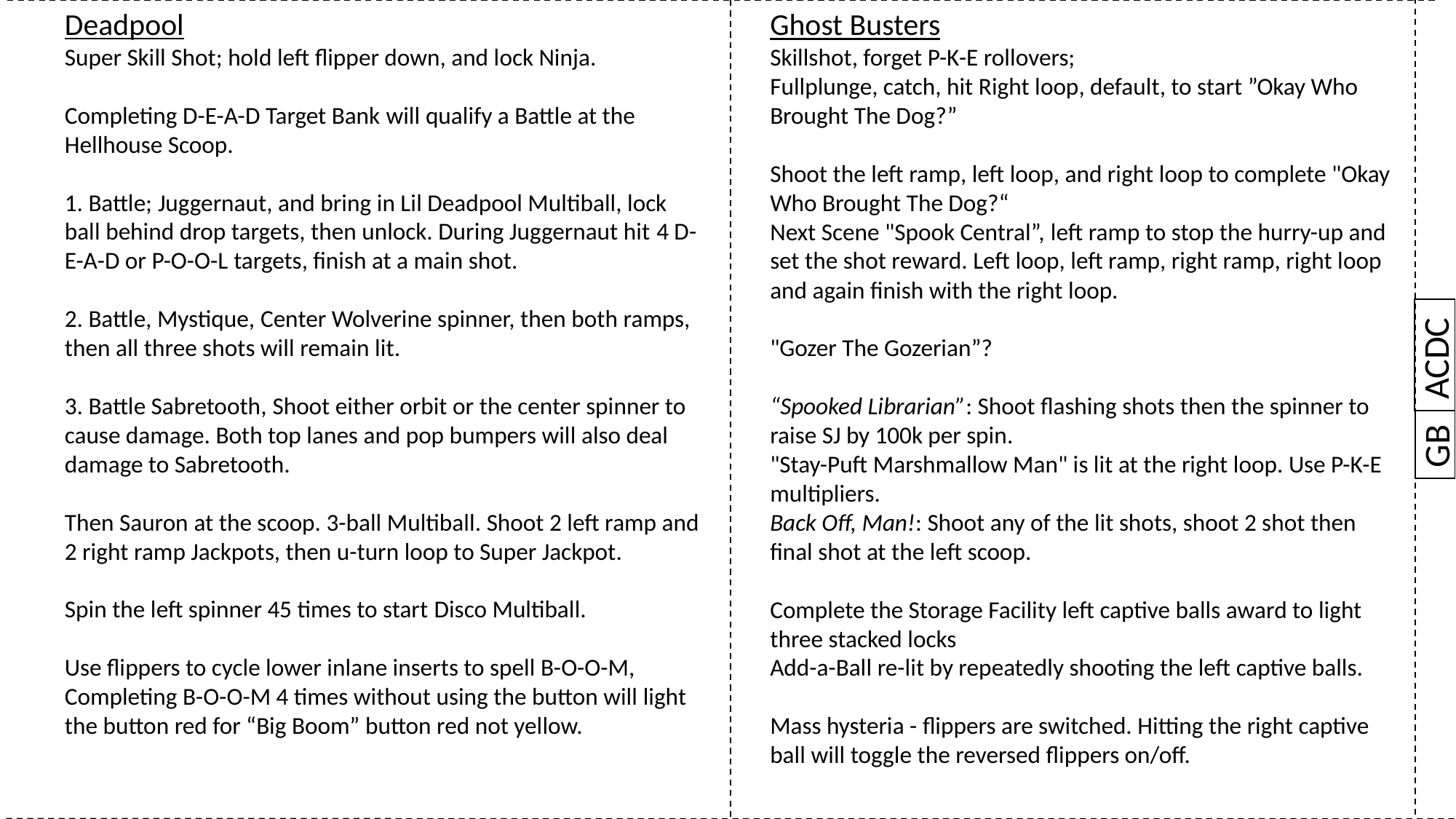

Ghost Busters
Skillshot, forget P-K-E rollovers;
Fullplunge, catch, hit Right loop, default, to start ”Okay Who Brought The Dog?”

Shoot the left ramp, left loop, and right loop to complete "Okay Who Brought The Dog?“
Next Scene "Spook Central”, left ramp to stop the hurry-up and set the shot reward. Left loop, left ramp, right ramp, right loop and again finish with the right loop.

"Gozer The Gozerian”?

“Spooked Librarian”: Shoot flashing shots then the spinner to raise SJ by 100k per spin.
"Stay-Puft Marshmallow Man" is lit at the right loop. Use P-K-E multipliers.
Back Off, Man!: Shoot any of the lit shots, shoot 2 shot then final shot at the left scoop.

Complete the Storage Facility left captive balls award to light three stacked locks
Add-a-Ball re-lit by repeatedly shooting the left captive balls.

Mass hysteria - flippers are switched. Hitting the right captive ball will toggle the reversed flippers on/off.

Deadpool
Super Skill Shot; hold left flipper down, and lock Ninja.

Completing D-E-A-D Target Bank will qualify a Battle at the Hellhouse Scoop.

1. Battle; Juggernaut, and bring in Lil Deadpool Multiball, lock ball behind drop targets, then unlock. During Juggernaut hit 4 D-E-A-D or P-O-O-L targets, finish at a main shot.

2. Battle, Mystique, Center Wolverine spinner, then both ramps, then all three shots will remain lit.

3. Battle Sabretooth, Shoot either orbit or the center spinner to cause damage. Both top lanes and pop bumpers will also deal damage to Sabretooth.

Then Sauron at the scoop. 3-ball Multiball. Shoot 2 left ramp and 2 right ramp Jackpots, then u-turn loop to Super Jackpot.

Spin the left spinner 45 times to start Disco Multiball.

Use flippers to cycle lower inlane inserts to spell B-O-O-M, Completing B-O-O-M 4 times without using the button will light the button red for “Big Boom” button red not yellow.

ACDC
GB